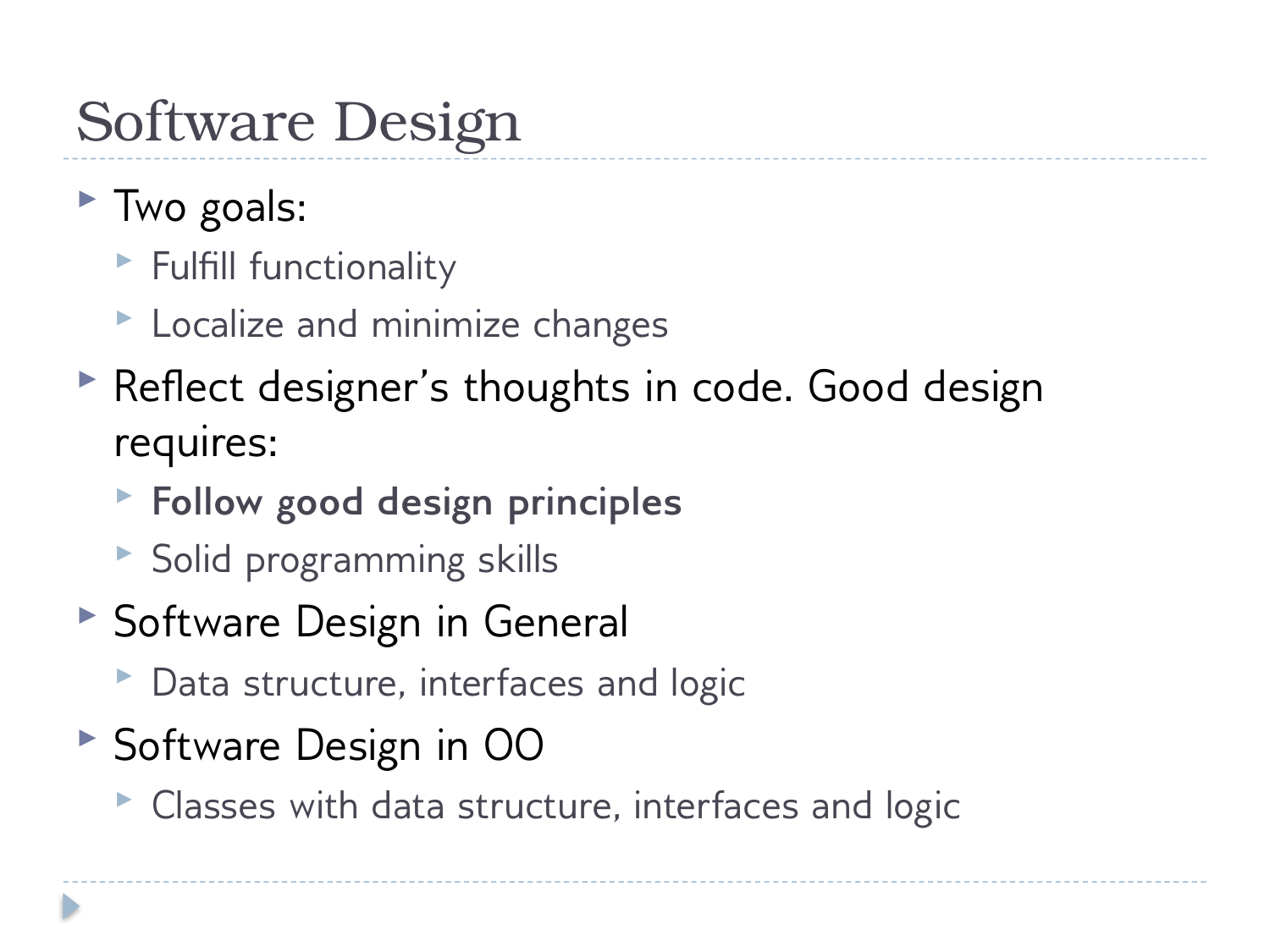

# Software Design
Two goals:
Fulfill functionality
Localize and minimize changes
Reflect designer’s thoughts in code. Good design requires:
Follow good design principles
Solid programming skills
Software Design in General
Data structure, interfaces and logic
Software Design in OO
Classes with data structure, interfaces and logic